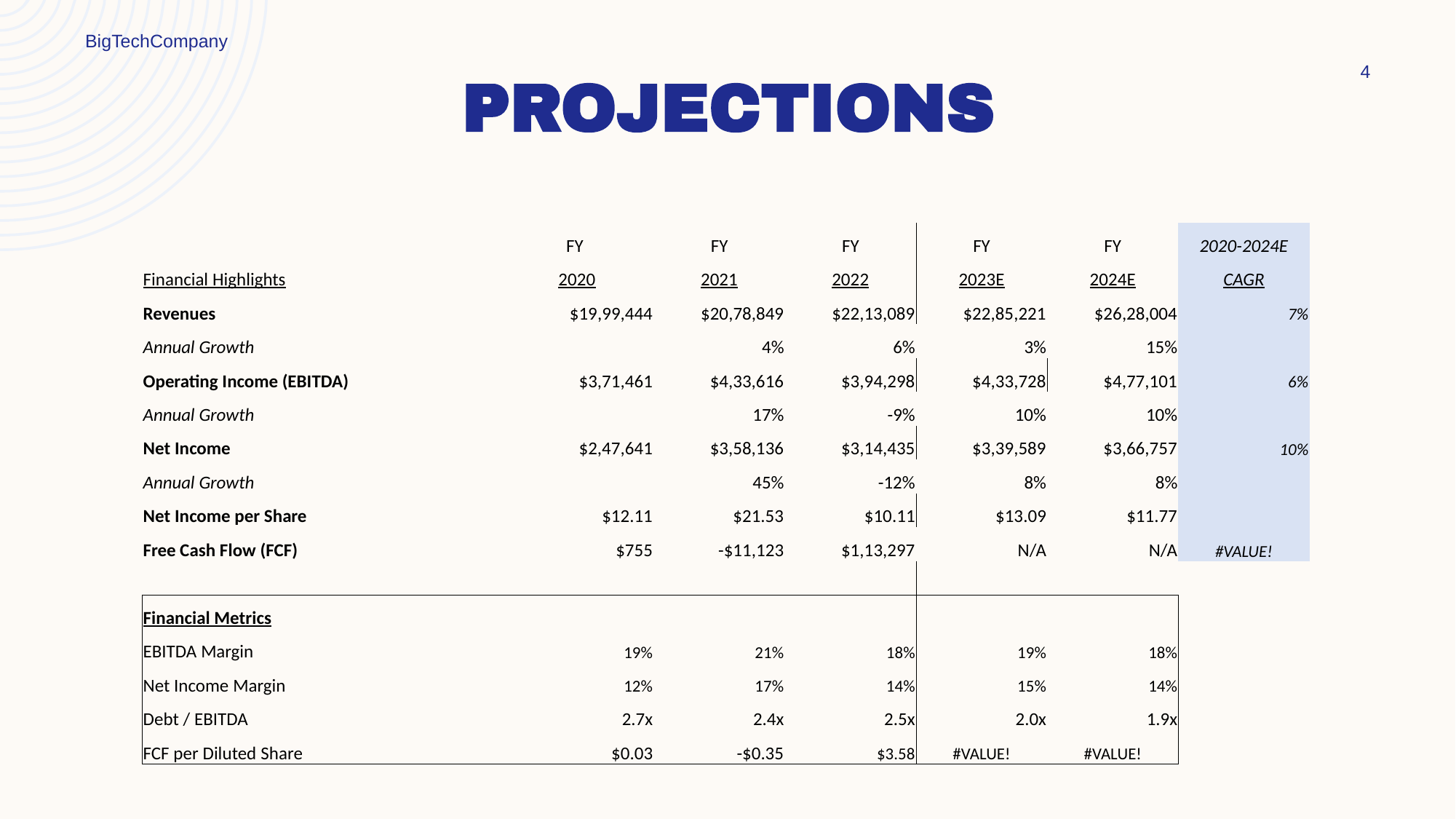

BigTechCompany
4
# PROJECTIONS
|  | FY | FY | FY | FY | FY | 2020-2024E |
| --- | --- | --- | --- | --- | --- | --- |
| Financial Highlights | 2020 | 2021 | 2022 | 2023E | 2024E | CAGR |
| Revenues | $19,99,444 | $20,78,849 | $22,13,089 | $22,85,221 | $26,28,004 | 7% |
| Annual Growth |  | 4% | 6% | 3% | 15% |  |
| Operating Income (EBITDA) | $3,71,461 | $4,33,616 | $3,94,298 | $4,33,728 | $4,77,101 | 6% |
| Annual Growth |  | 17% | -9% | 10% | 10% |  |
| Net Income | $2,47,641 | $3,58,136 | $3,14,435 | $3,39,589 | $3,66,757 | 10% |
| Annual Growth |  | 45% | -12% | 8% | 8% |  |
| Net Income per Share | $12.11 | $21.53 | $10.11 | $13.09 | $11.77 |  |
| Free Cash Flow (FCF) | $755 | -$11,123 | $1,13,297 | N/A | N/A | #VALUE! |
|  |  |  |  |  |  |  |
| Financial Metrics |  |  |  |  |  |  |
| EBITDA Margin | 19% | 21% | 18% | 19% | 18% |  |
| Net Income Margin | 12% | 17% | 14% | 15% | 14% |  |
| Debt / EBITDA | 2.7x | 2.4x | 2.5x | 2.0x | 1.9x |  |
| FCF per Diluted Share | $0.03 | -$0.35 | $3.58 | #VALUE! | #VALUE! |  |